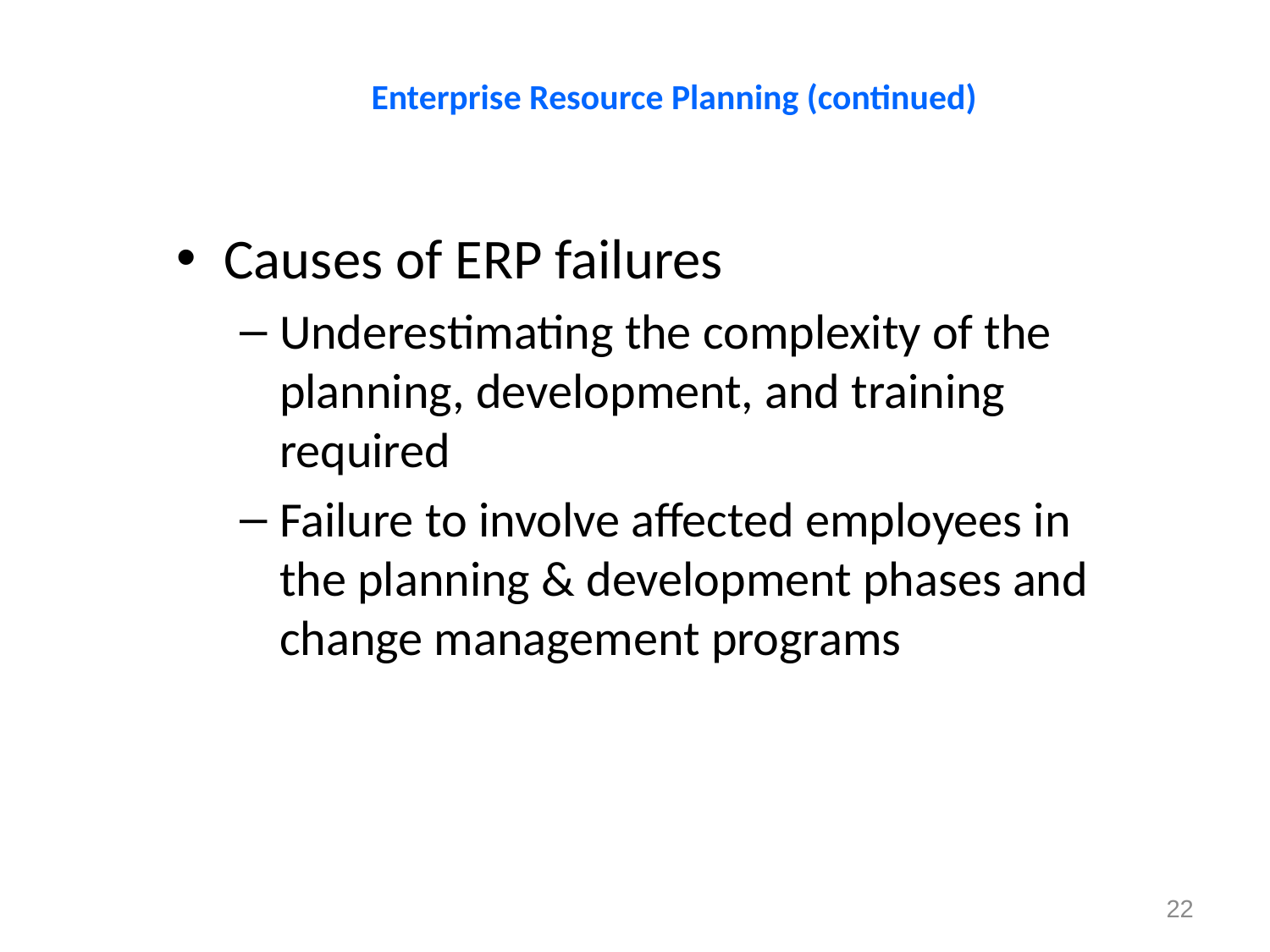

Enterprise Resource Planning (continued)
Causes of ERP failures
Underestimating the complexity of the planning, development, and training required
Failure to involve affected employees in the planning & development phases and change management programs

22